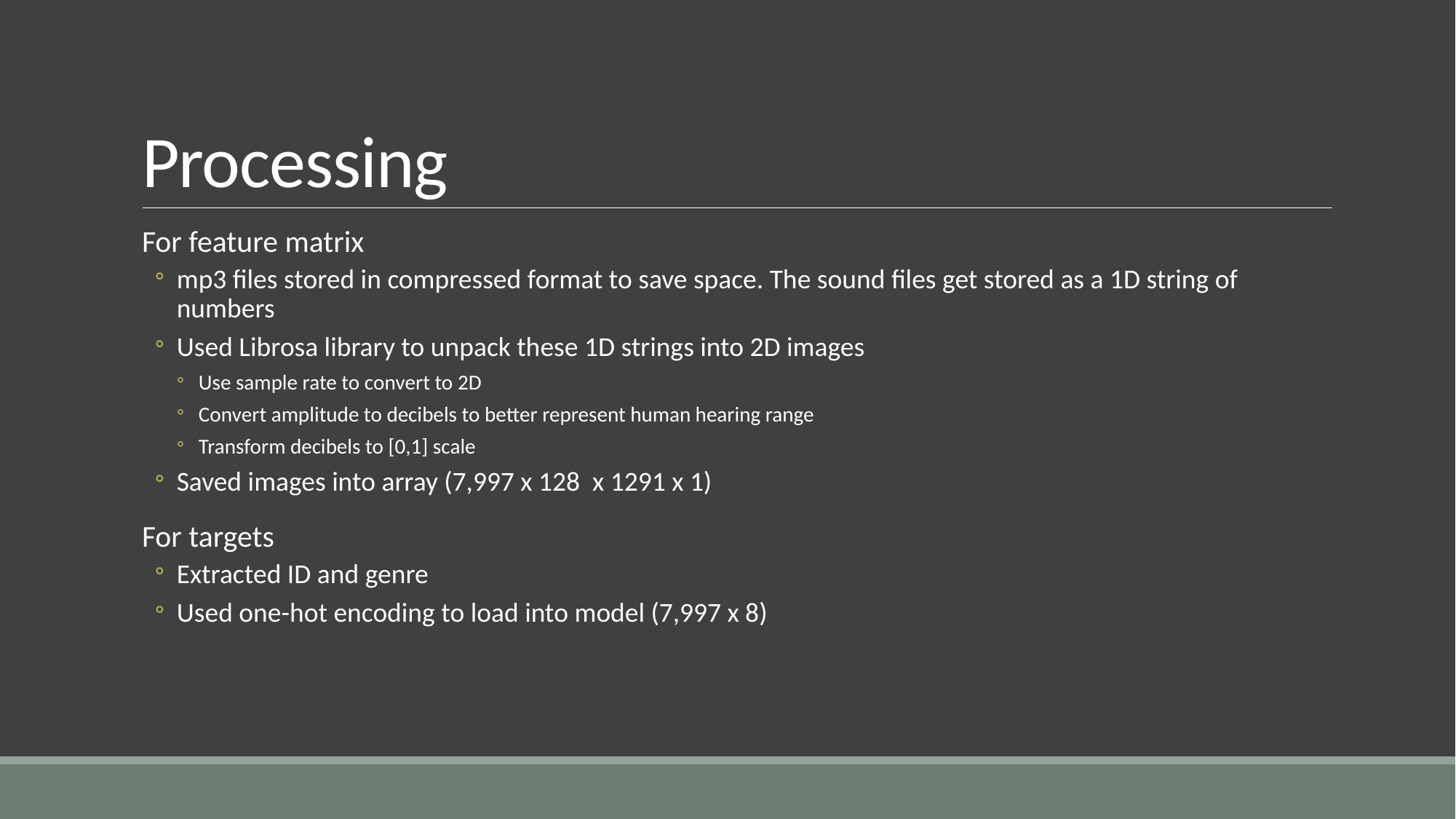

# Processing
For feature matrix
mp3 files stored in compressed format to save space. The sound files get stored as a 1D string of numbers
Used Librosa library to unpack these 1D strings into 2D images
Use sample rate to convert to 2D
Convert amplitude to decibels to better represent human hearing range
Transform decibels to [0,1] scale
Saved images into array (7,997 x 128  x 1291 x 1)
For targets
Extracted ID and genre
Used one-hot encoding to load into model (7,997 x 8)